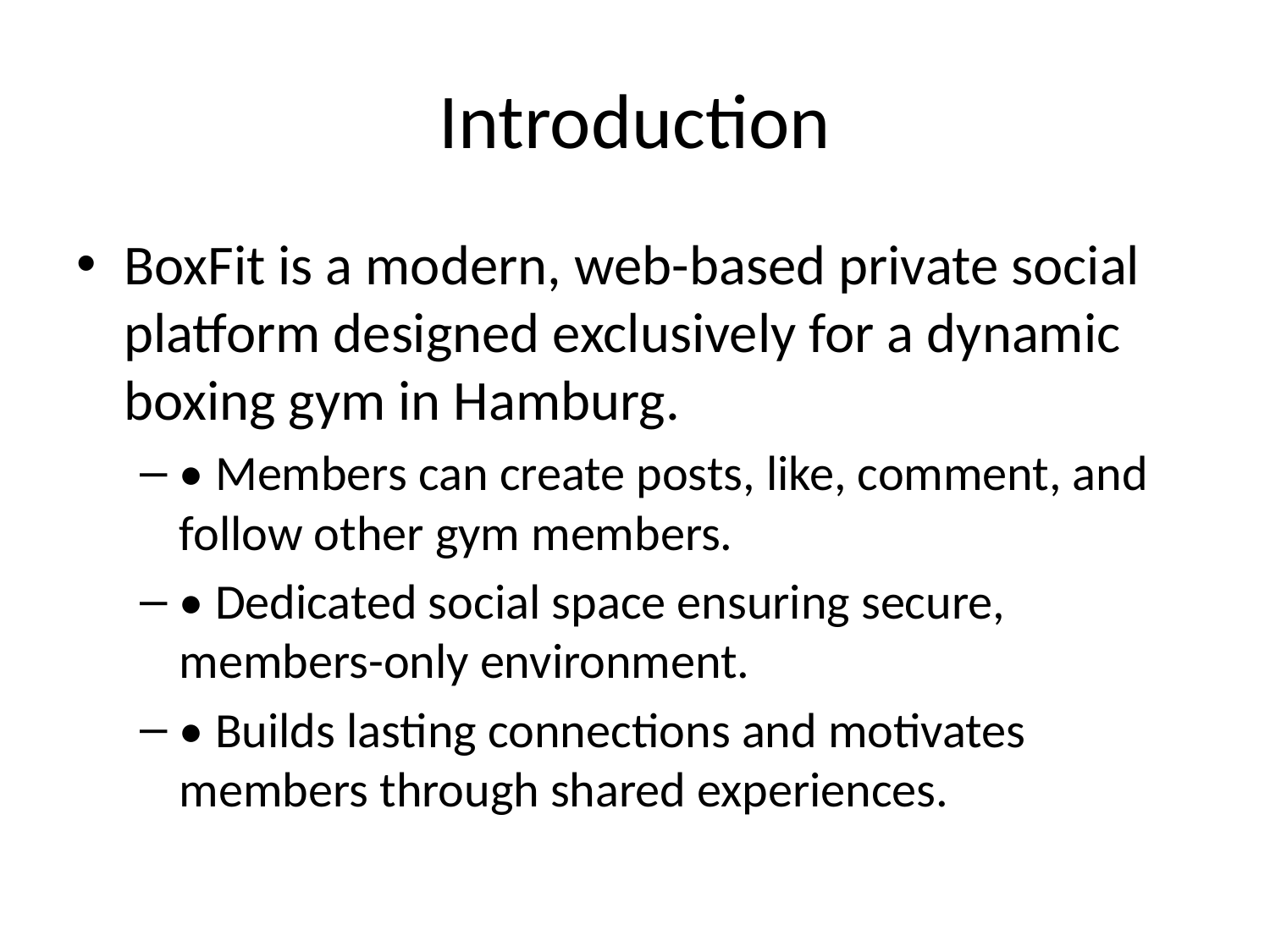

# Introduction
BoxFit is a modern, web-based private social platform designed exclusively for a dynamic boxing gym in Hamburg.
• Members can create posts, like, comment, and follow other gym members.
• Dedicated social space ensuring secure, members-only environment.
• Builds lasting connections and motivates members through shared experiences.